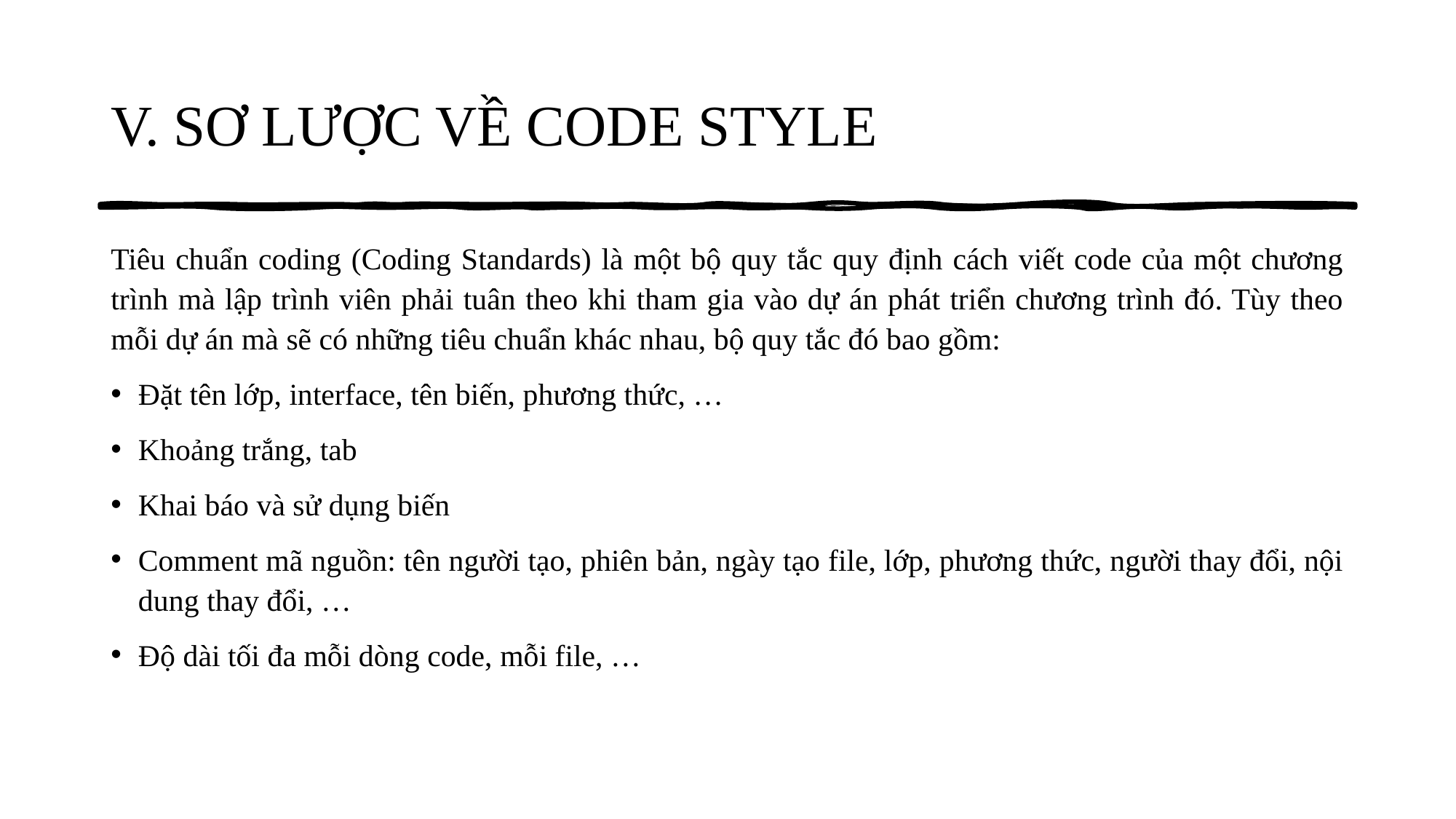

# V. SƠ LƯỢC VỀ CODE STYLE
Tiêu chuẩn coding (Coding Standards) là một bộ quy tắc quy định cách viết code của một chương trình mà lập trình viên phải tuân theo khi tham gia vào dự án phát triển chương trình đó. Tùy theo mỗi dự án mà sẽ có những tiêu chuẩn khác nhau, bộ quy tắc đó bao gồm:
Đặt tên lớp, interface, tên biến, phương thức, …
Khoảng trắng, tab
Khai báo và sử dụng biến
Comment mã nguồn: tên người tạo, phiên bản, ngày tạo file, lớp, phương thức, người thay đổi, nội dung thay đổi, …
Độ dài tối đa mỗi dòng code, mỗi file, …